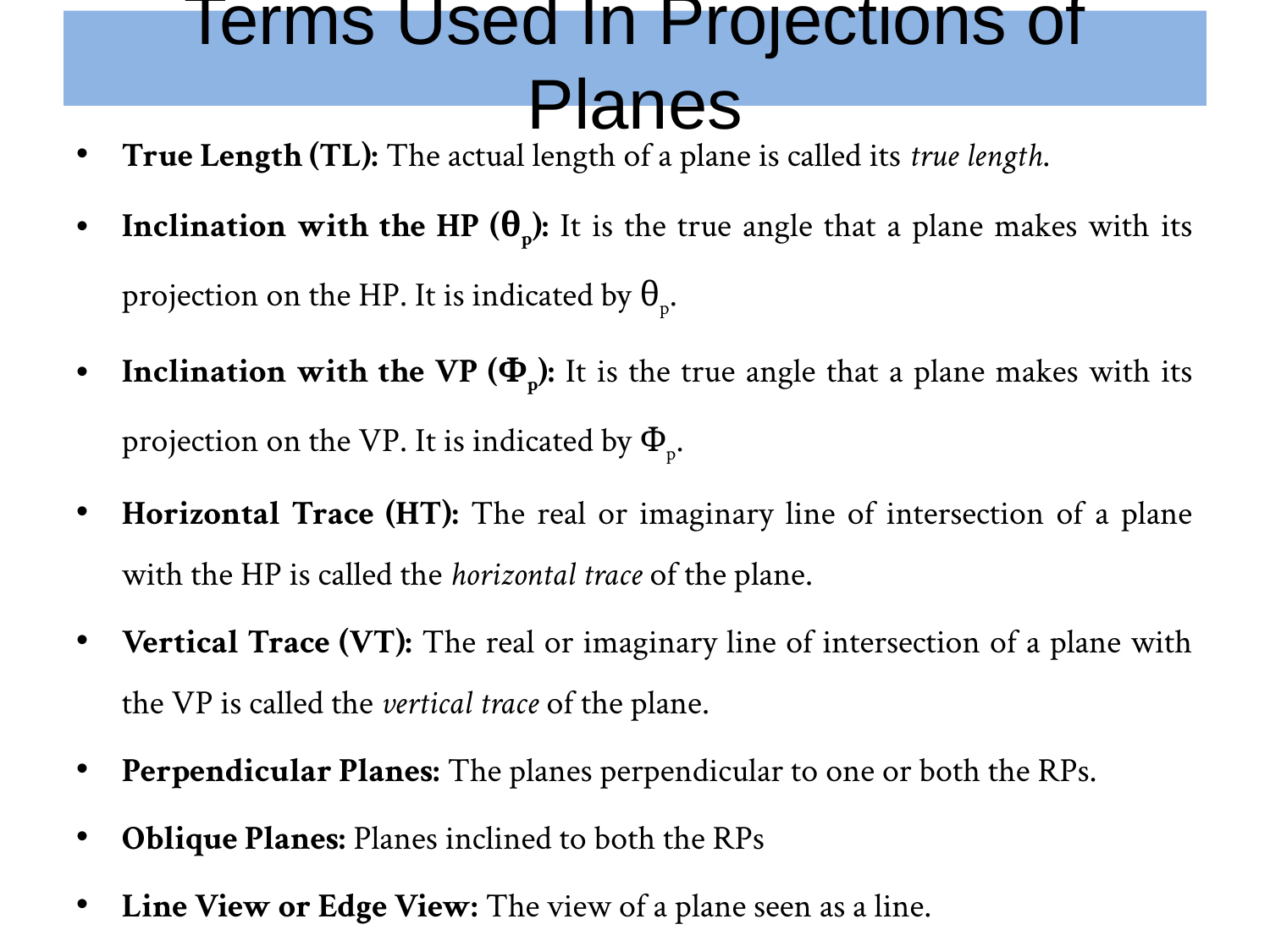

# Terms Used In Projections of Planes
True Length (TL): The actual length of a plane is called its true length.
Inclination with the HP (θp): It is the true angle that a plane makes with its projection on the HP. It is indicated by θp.
Inclination with the VP (Φp): It is the true angle that a plane makes with its projection on the VP. It is indicated by Φp.
Horizontal Trace (HT): The real or imaginary line of intersection of a plane with the HP is called the horizontal trace of the plane.
Vertical Trace (VT): The real or imaginary line of intersection of a plane with the VP is called the vertical trace of the plane.
Perpendicular Planes: The planes perpendicular to one or both the RPs.
Oblique Planes: Planes inclined to both the RPs
Line View or Edge View: The view of a plane seen as a line.